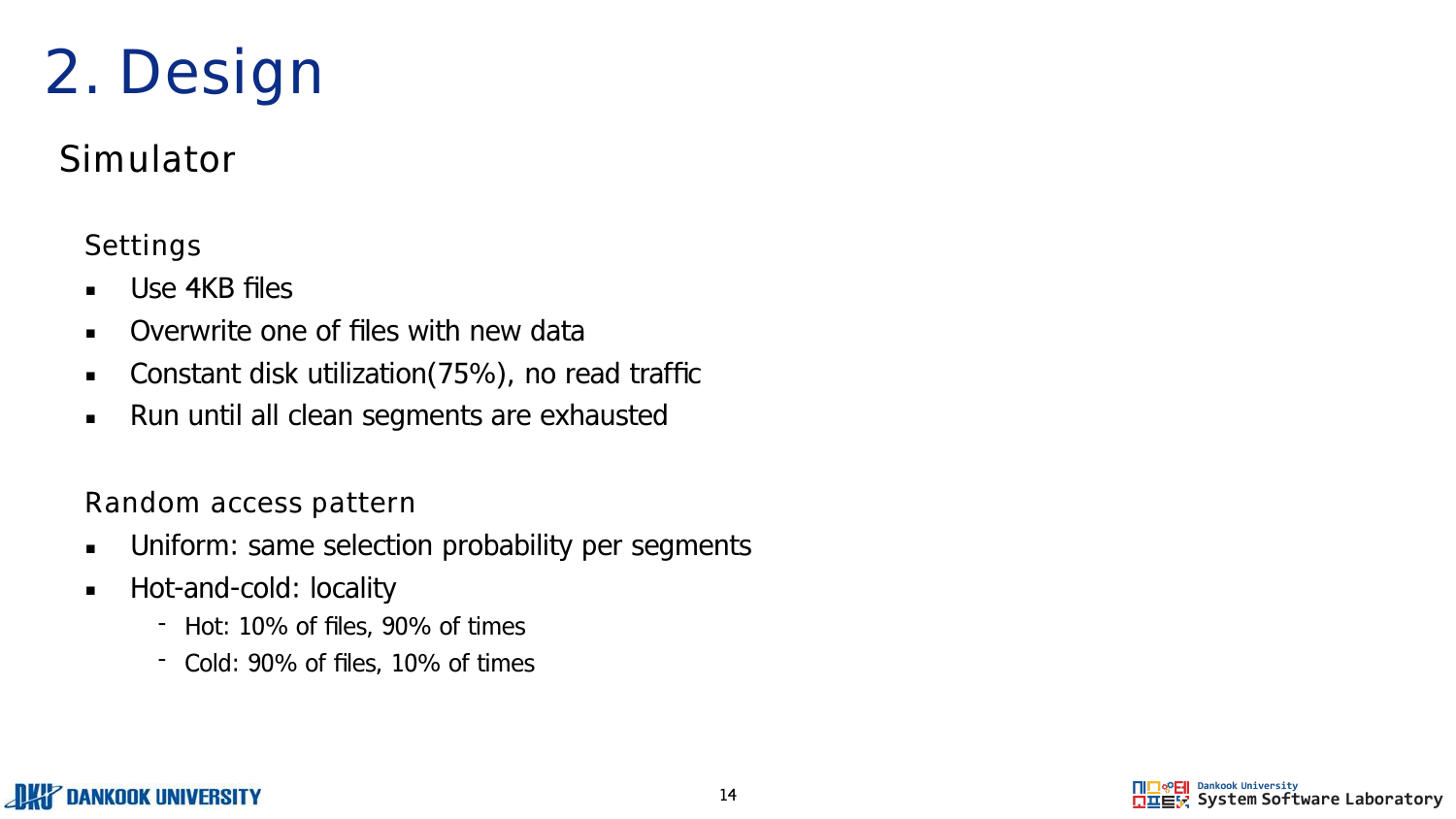

# 2. Design
Simulator
Settings
Use 4KB files
Overwrite one of files with new data
Constant disk utilization(75%), no read traffic
Run until all clean segments are exhausted

Random access pattern
Uniform: same selection probability per segments
Hot-and-cold: locality
Hot: 10% of files, 90% of times
Cold: 90% of files, 10% of times
14